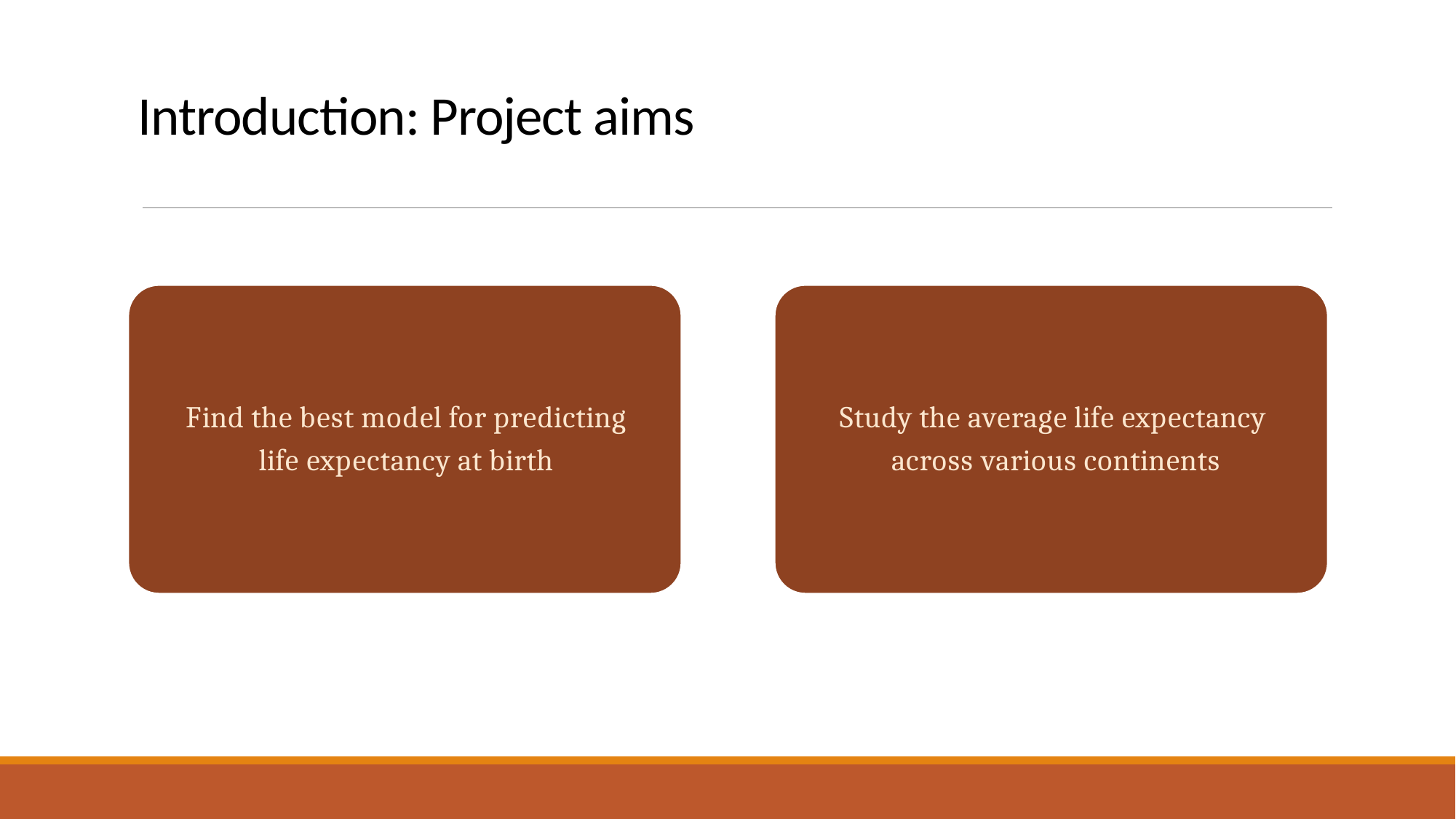

# Introduction: Project aims
Find the best model for predicting
life expectancy at birth
Study the average life expectancy
across various continents